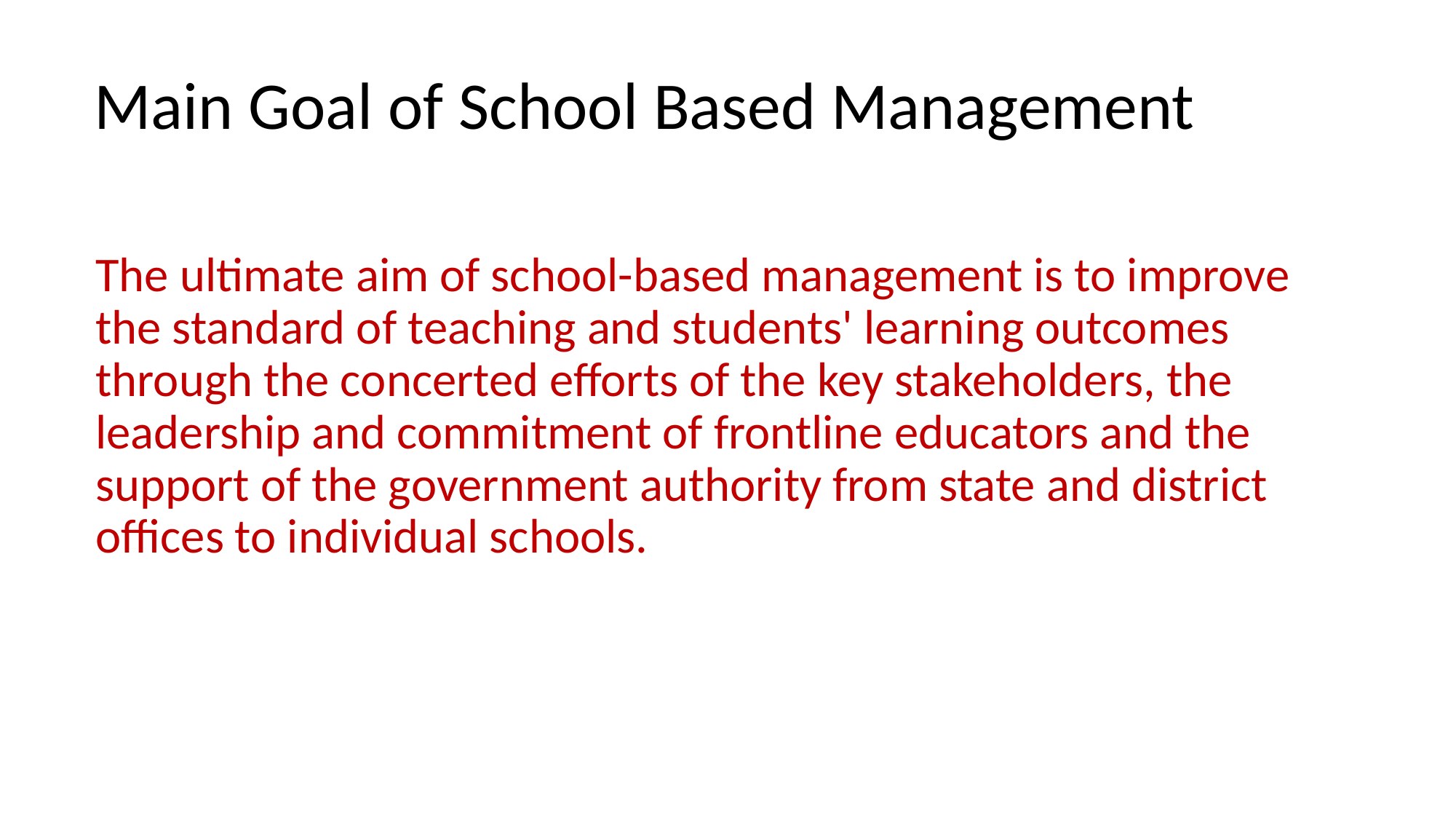

# Main Goal of School Based Management

The ultimate aim of school-based management is to improve the standard of teaching and students' learning outcomes through the concerted efforts of the key stakeholders, the leadership and commitment of frontline educators and the support of the government authority from state and district offices to individual schools.